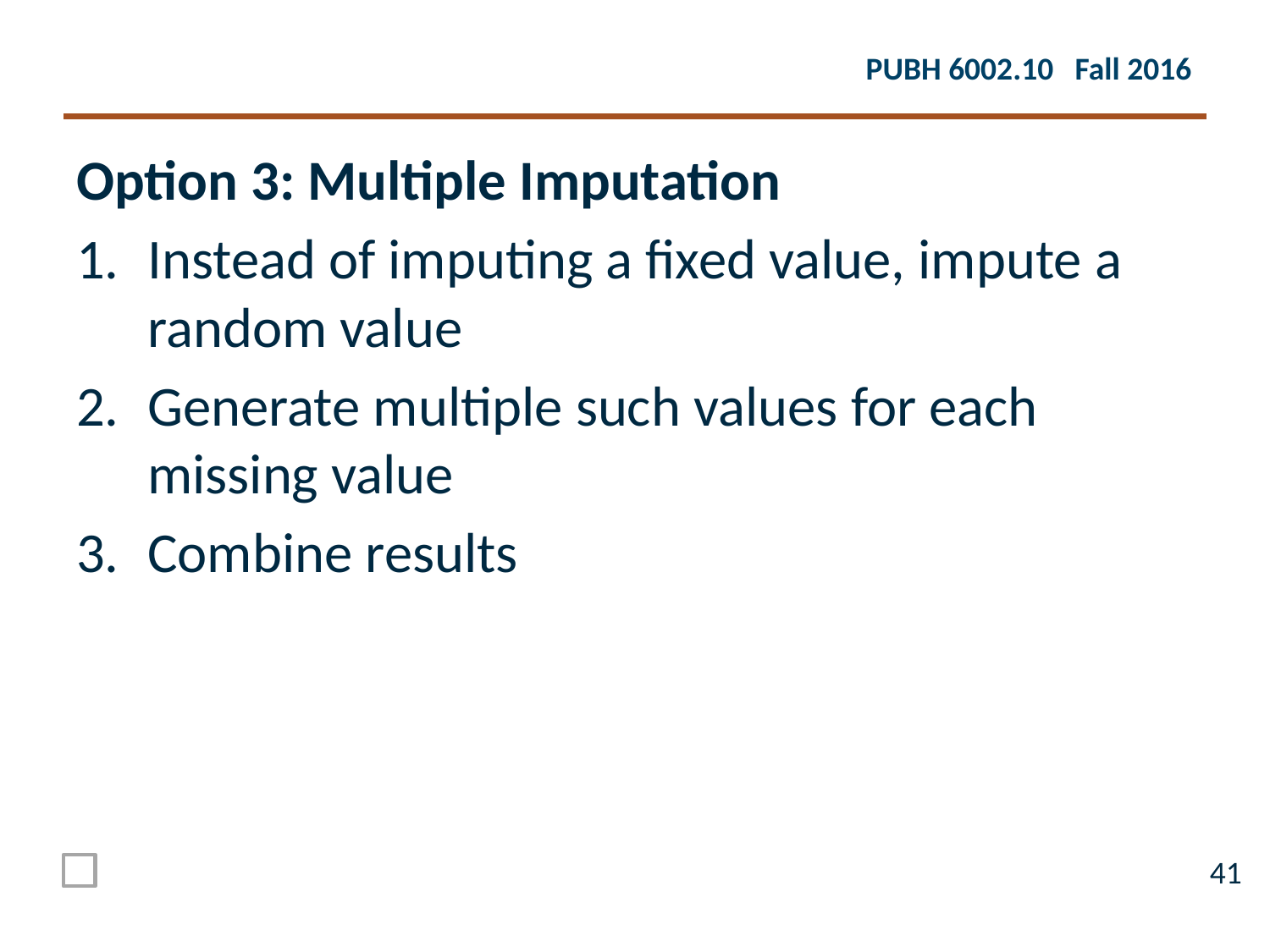

Option 3: Multiple Imputation
Instead of imputing a fixed value, impute a random value
Generate multiple such values for each missing value
Combine results